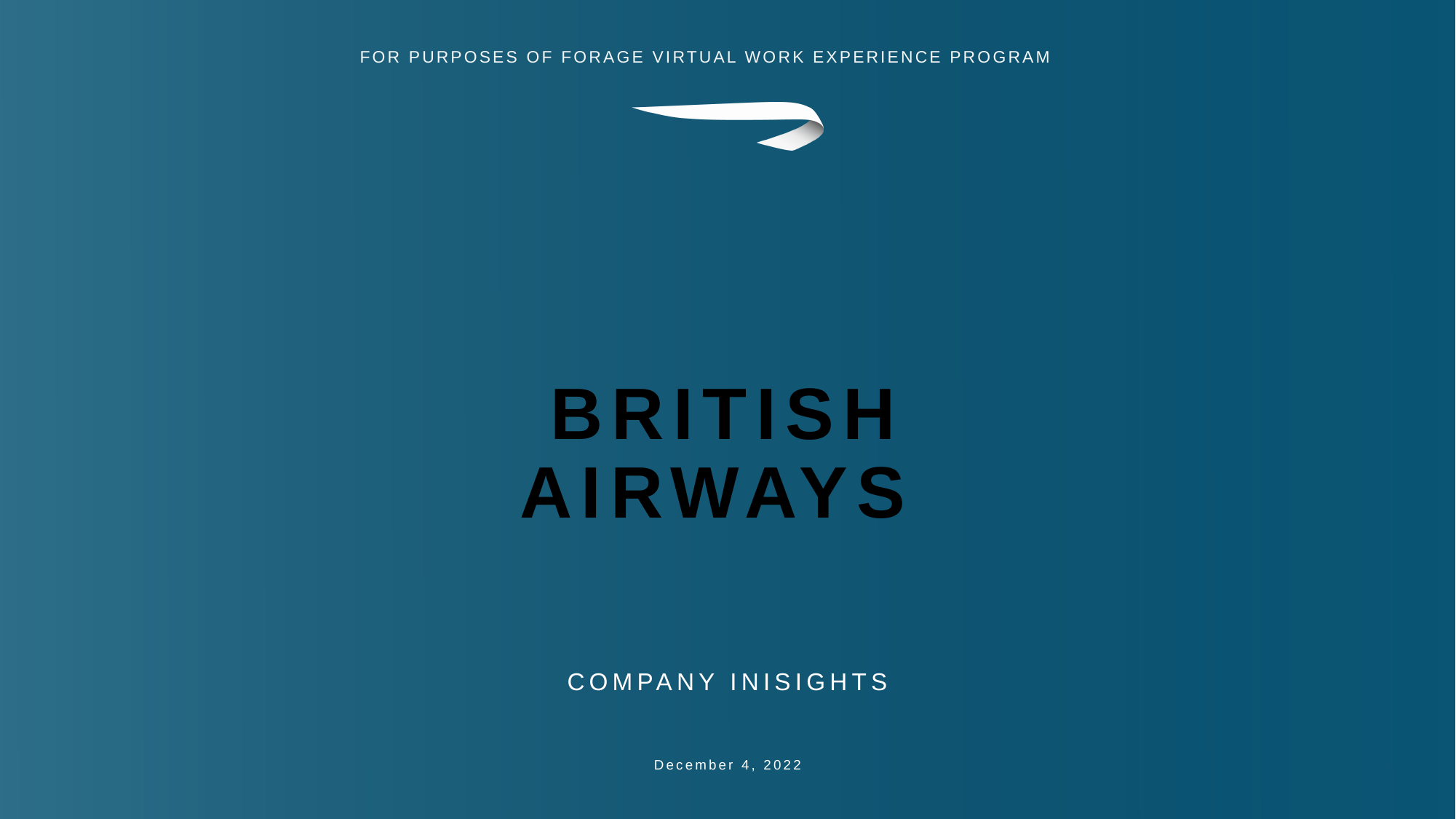

# British airways
Company inisights
December 4, 2022